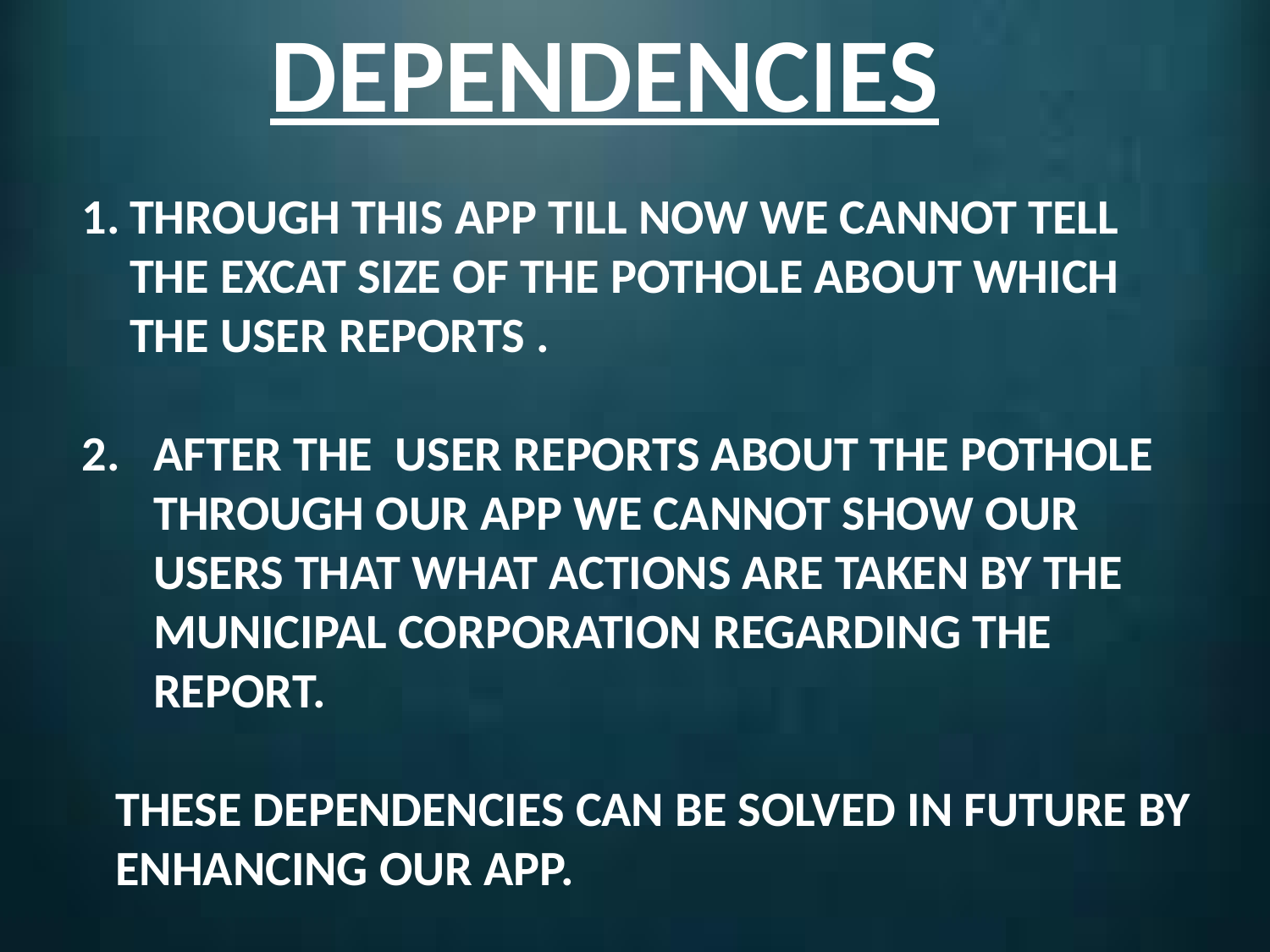

DEPENDENCIES
THROUGH THIS APP TILL NOW WE CANNOT TELL THE EXCAT SIZE OF THE POTHOLE ABOUT WHICH THE USER REPORTS .

AFTER THE  USER REPORTS ABOUT THE POTHOLE THROUGH OUR APP WE CANNOT SHOW OUR USERS THAT WHAT ACTIONS ARE TAKEN BY THE MUNICIPAL CORPORATION REGARDING THE REPORT.

   THESE DEPENDENCIES CAN BE SOLVED IN FUTURE BY
   ENHANCING OUR APP.